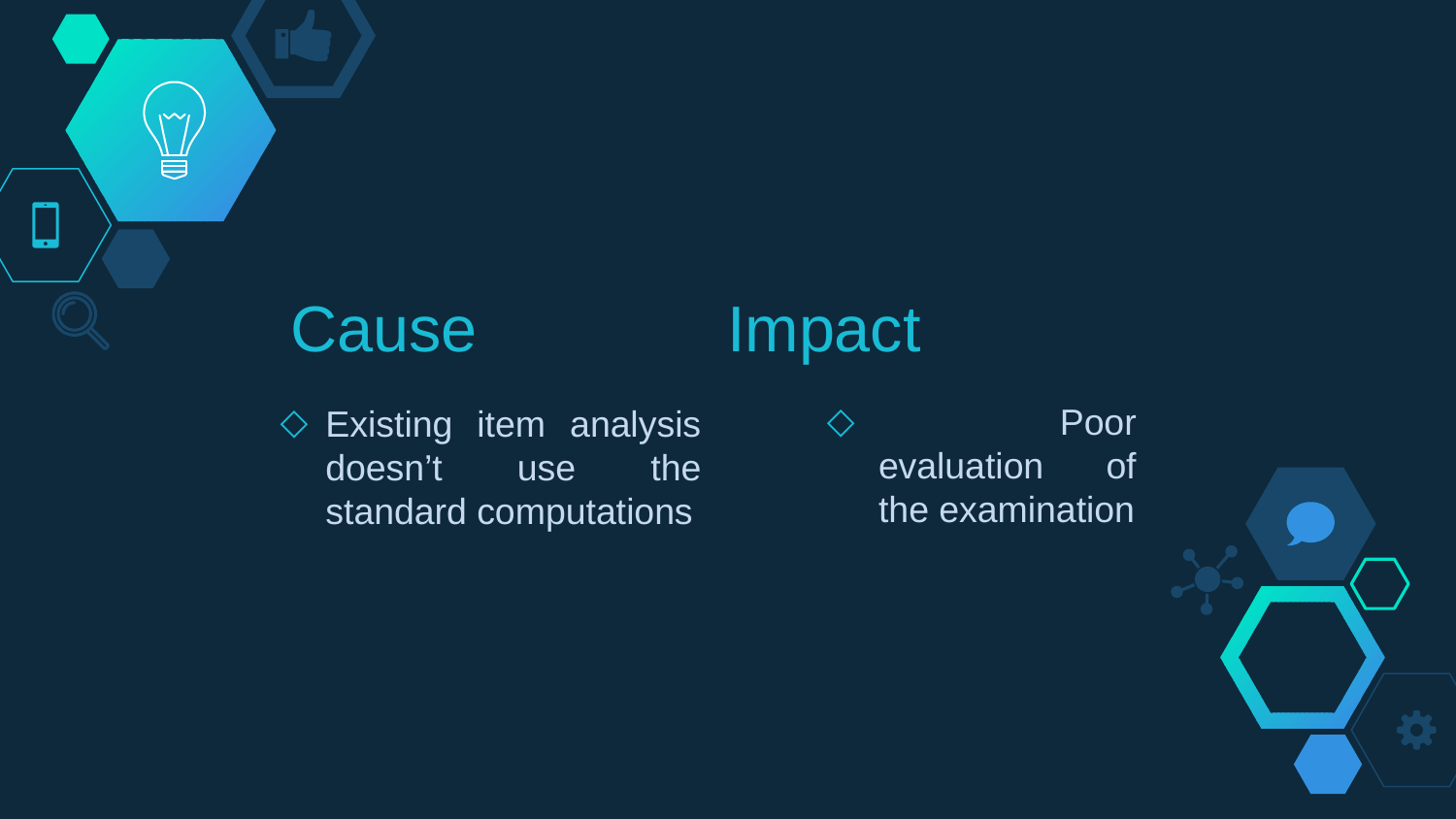

# Cause 		Impact
 Poor evaluation of the examination
Existing item analysis doesn’t use the standard computations